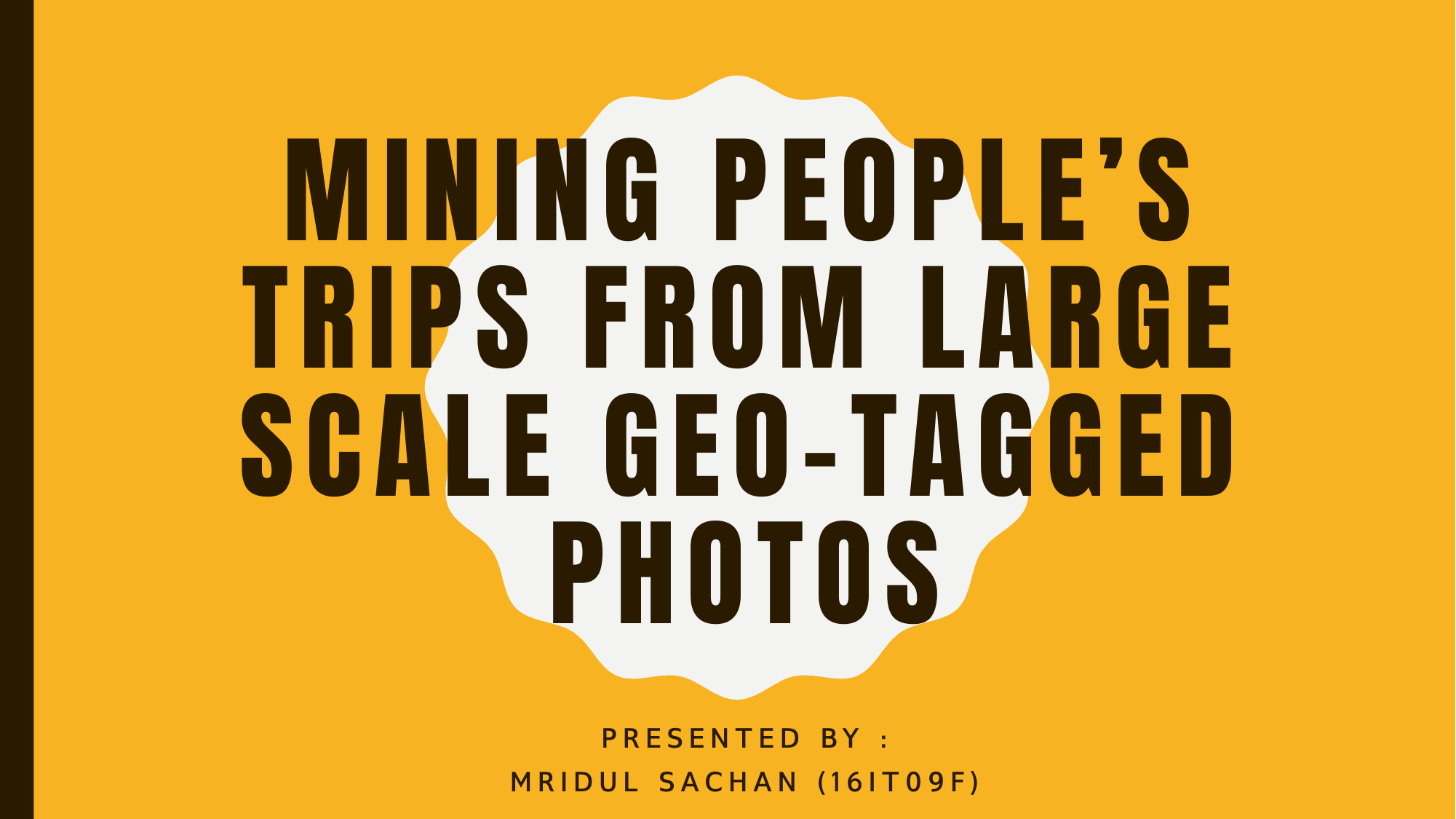

# Mining People’s Trips from Large Scale Geo-tagged Photos
Presented by :
Mridul Sachan (16IT09F)